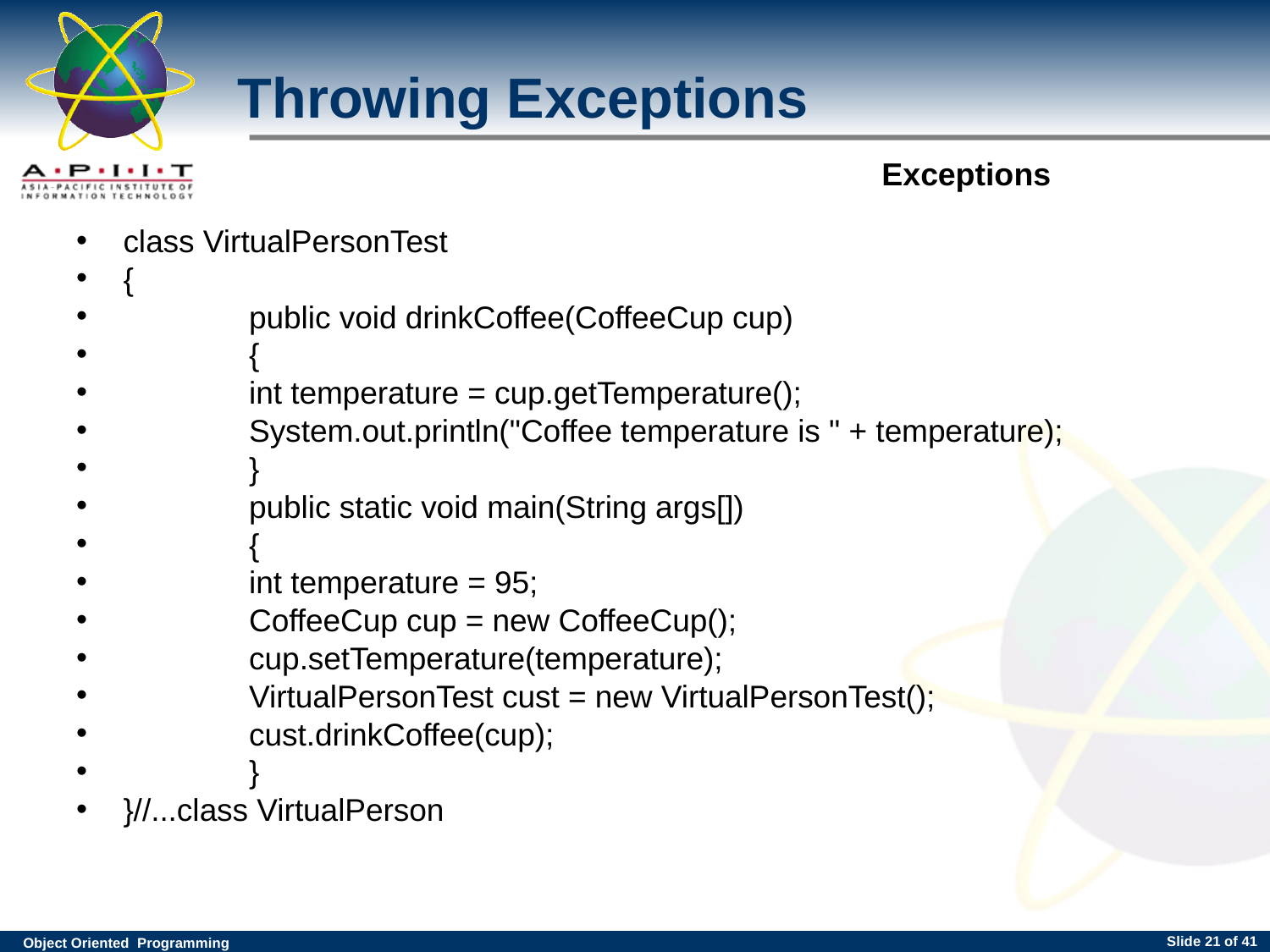

# Throwing Exceptions
class VirtualPersonTest
{
	public void drinkCoffee(CoffeeCup cup)
	{
		int temperature = cup.getTemperature();
		System.out.println("Coffee temperature is " + temperature);
	}
	public static void main(String args[])
	{
		int temperature = 95;
		CoffeeCup cup = new CoffeeCup();
		cup.setTemperature(temperature);
		VirtualPersonTest cust = new VirtualPersonTest();
		cust.drinkCoffee(cup);
	}
}//...class VirtualPerson

Slide 21 of 41